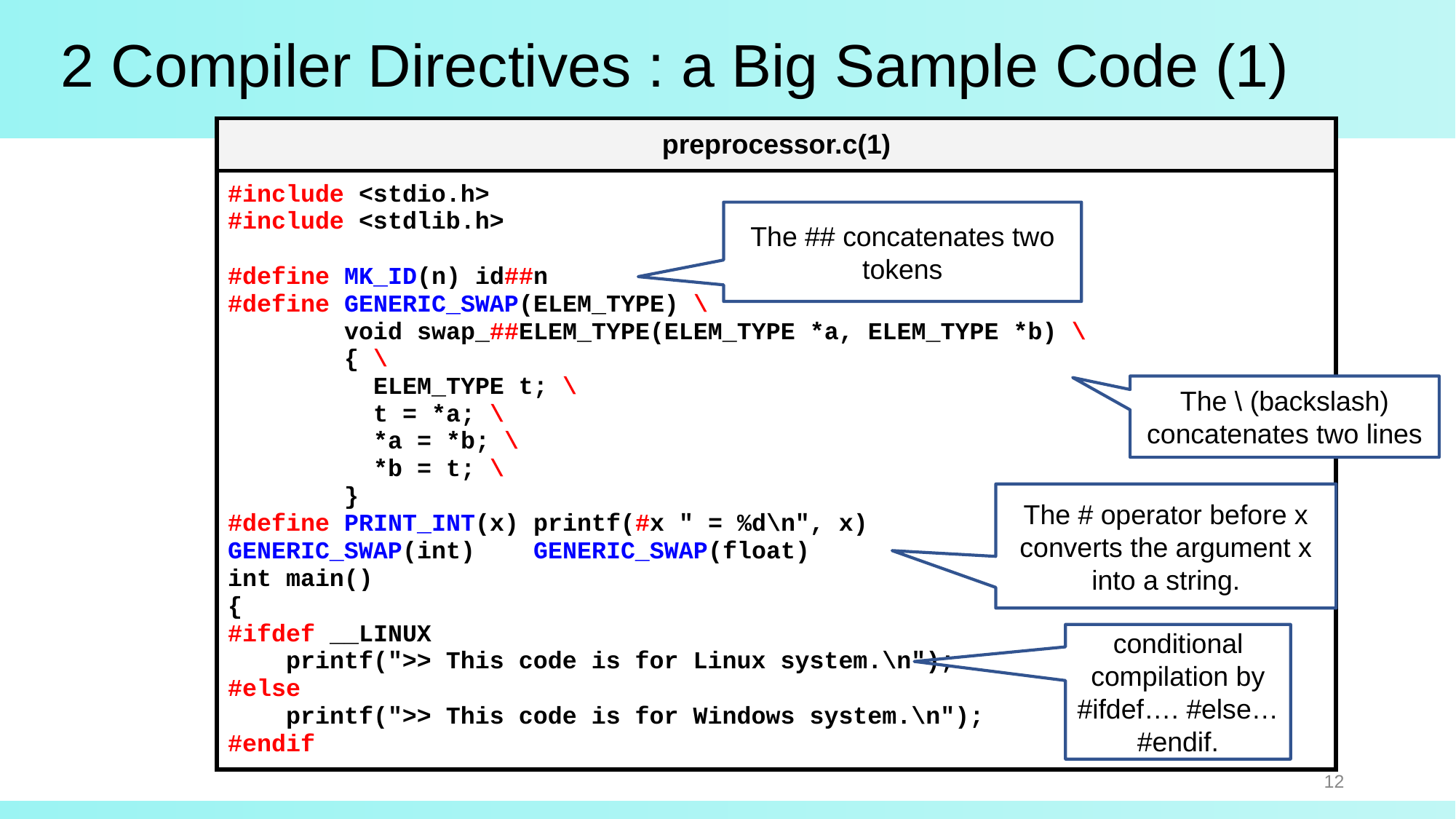

# 2 Compiler Directives : a Big Sample Code (1)
| preprocessor.c(1) |
| --- |
| #include <stdio.h> #include <stdlib.h> #define MK\_ID(n) id##n #define GENERIC\_SWAP(ELEM\_TYPE) \ void swap\_##ELEM\_TYPE(ELEM\_TYPE \*a, ELEM\_TYPE \*b) \ { \ ELEM\_TYPE t; \ t = \*a; \ \*a = \*b; \ \*b = t; \ } #define PRINT\_INT(x) printf(#x " = %d\n", x) GENERIC\_SWAP(int) GENERIC\_SWAP(float) int main() { #ifdef \_\_LINUX printf(">> This code is for Linux system.\n"); #else printf(">> This code is for Windows system.\n"); #endif |
The ## concatenates two tokens
The \ (backslash) concatenates two lines
The # operator before x converts the argument x into a string.
conditional compilation by #ifdef…. #else… #endif.
12